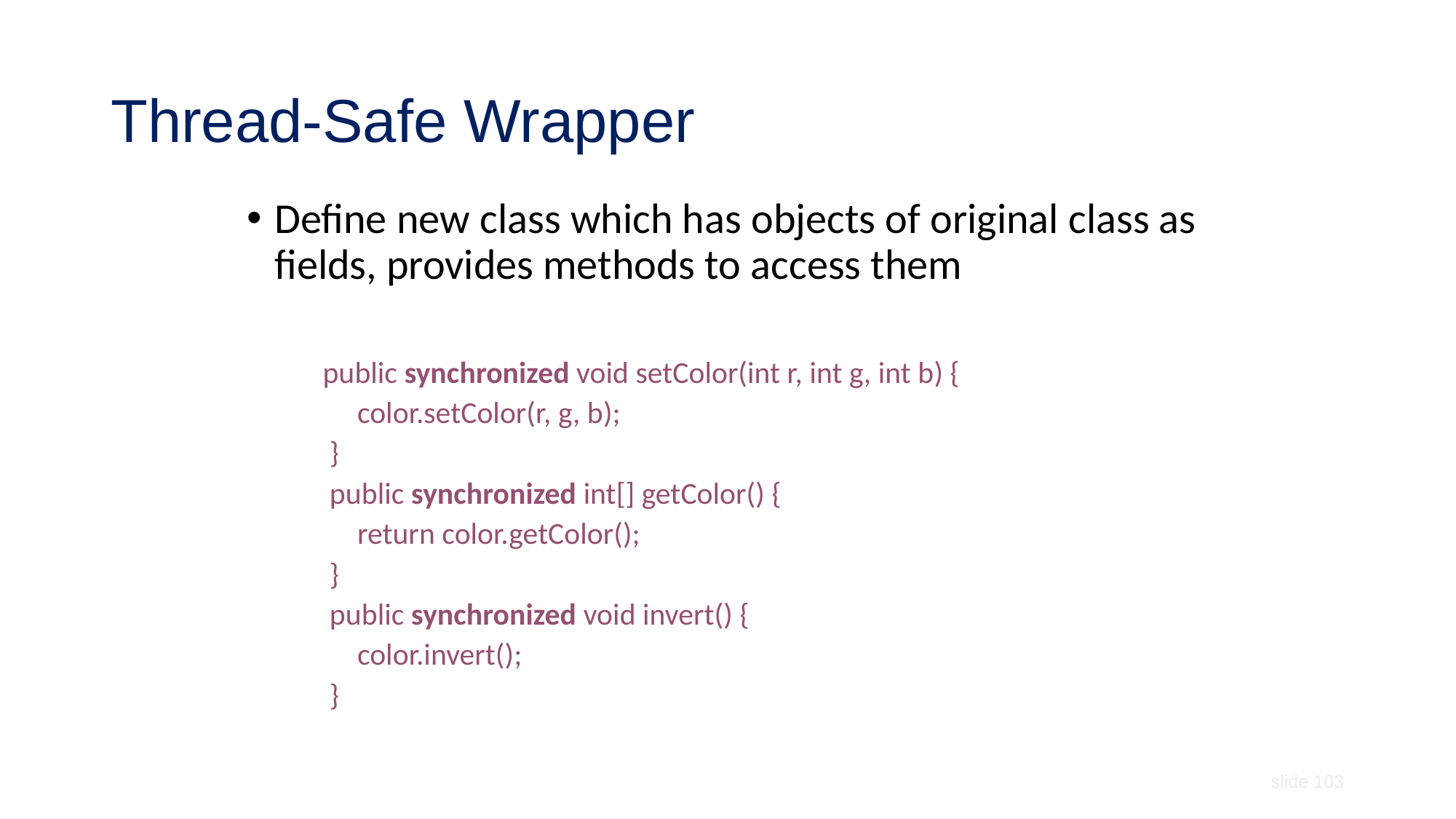

# Thread-Safe Wrapper
Define new class which has objects of original class as fields, provides methods to access them

   public synchronized void setColor(int r, int g, int b) {
        color.setColor(r, g, b);
    }
    public synchronized int[] getColor() {
        return color.getColor();
    }
    public synchronized void invert() {
        color.invert();
    }
slide 103